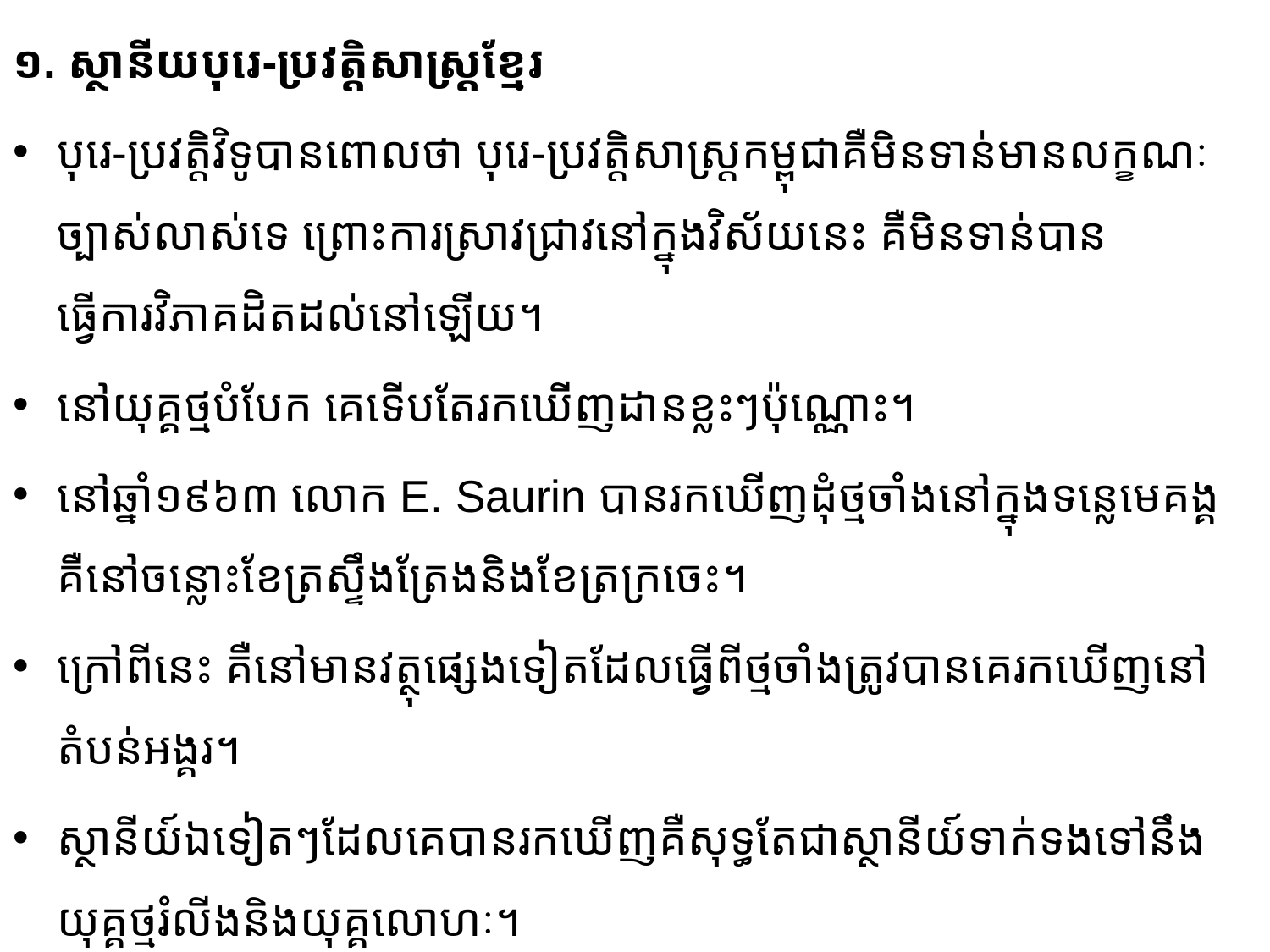

១. ស្ថានីយបុរេ-ប្រវត្តិសាស្រ្តខ្មែរ
បុរេ-ប្រវត្តិវិទូបានពោលថា បុរេ-ប្រវត្តិសាស្រ្តកម្ពុជាគឺមិនទាន់មានលក្ខណៈច្បាស់លាស់ទេ ព្រោះការ​ស្រាវជ្រាវនៅក្នុងវិស័យនេះ គឺមិនទាន់បានធ្វើការវិភាគដិតដល់នៅឡើយ។
នៅយុគ្គថ្មបំបែក គេទើបតែរកឃើញ​ដាន​ខ្លះៗប៉ុណ្ណោះ។
នៅ​ឆ្នាំ១៩៦៣ លោក E. Saurin បានរកឃើញដុំថ្មចាំងនៅក្នុងទន្លេមេគង្គ គឺនៅចន្លោះ​ខែត្រ​ស្ទឹង​ត្រែងនិង​ខែត្រ​ក្រចេះ។
ក្រៅពីនេះ គឺនៅមានវត្ថុផ្សេងទៀតដែលធ្វើពីថ្មចាំងត្រូវបានគេរកឃើញនៅតំបន់អង្គរ។
ស្ថានីយ៍ឯទៀតៗដែលគេបានរកឃើញគឺសុទ្ធតែជាស្ថានីយ៍ទាក់ទងទៅនឹង​យុគ្គថ្មរំលីង​និងយុគ្គលោហៈ។